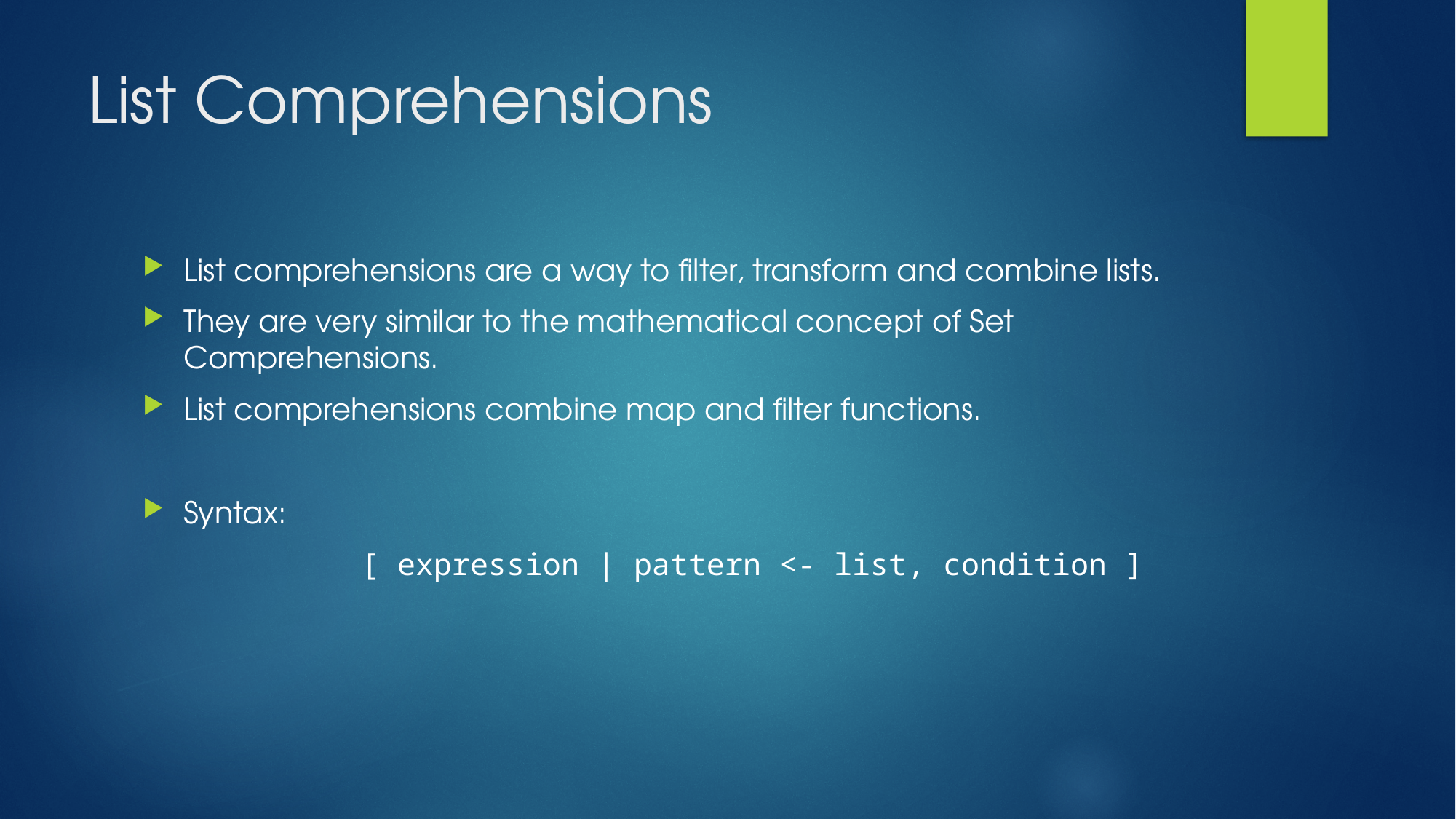

# List Comprehensions
List comprehensions are a way to filter, transform and combine lists.
They are very similar to the mathematical concept of Set Comprehensions.
List comprehensions combine map and filter functions.

Syntax:
		[ expression | pattern <- list, condition ]